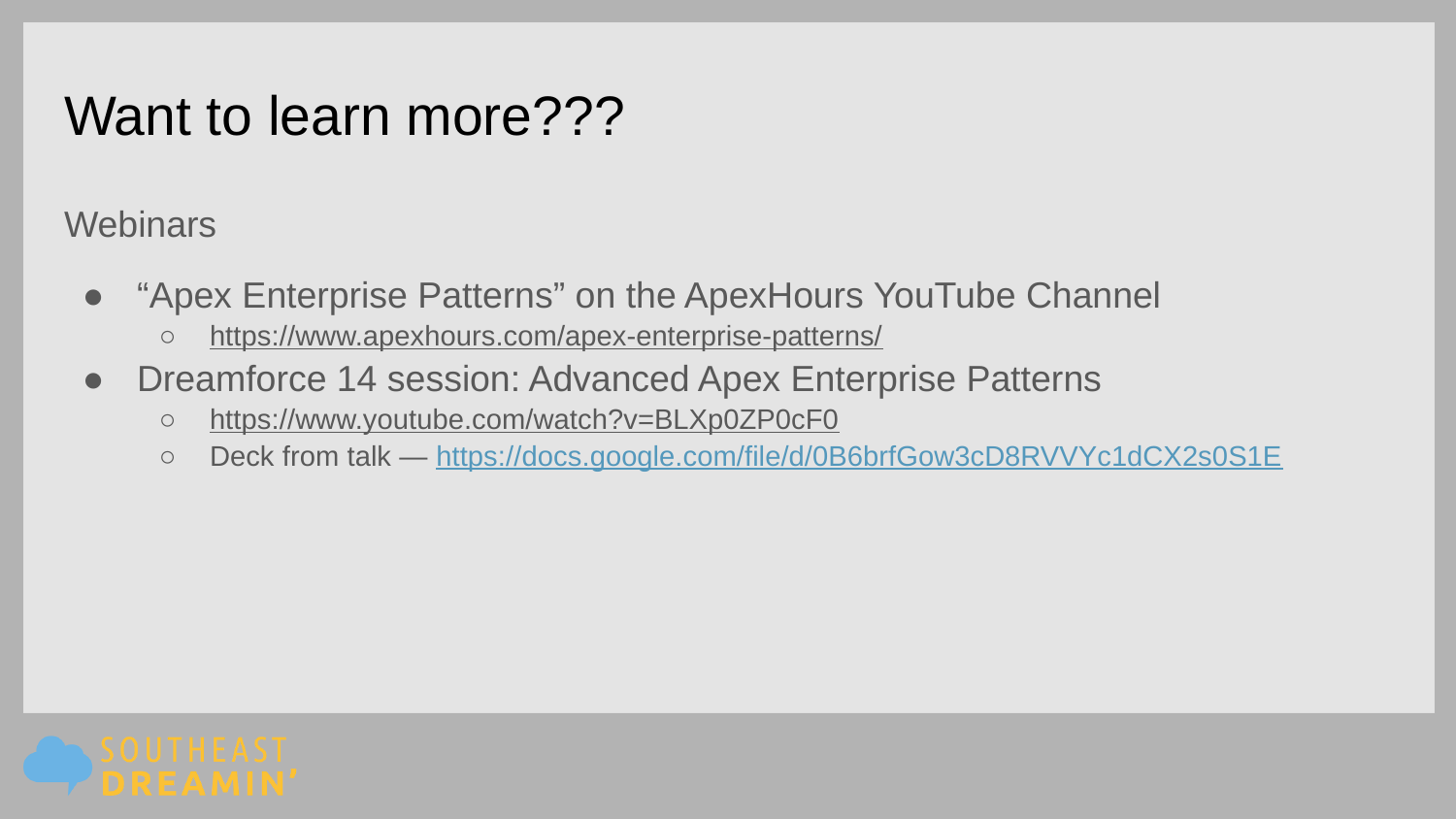

# Want to learn more???
Webinars
“Apex Enterprise Patterns” on the ApexHours YouTube Channel
https://www.apexhours.com/apex-enterprise-patterns/
Dreamforce 14 session: Advanced Apex Enterprise Patterns
https://www.youtube.com/watch?v=BLXp0ZP0cF0
Deck from talk — https://docs.google.com/file/d/0B6brfGow3cD8RVVYc1dCX2s0S1E